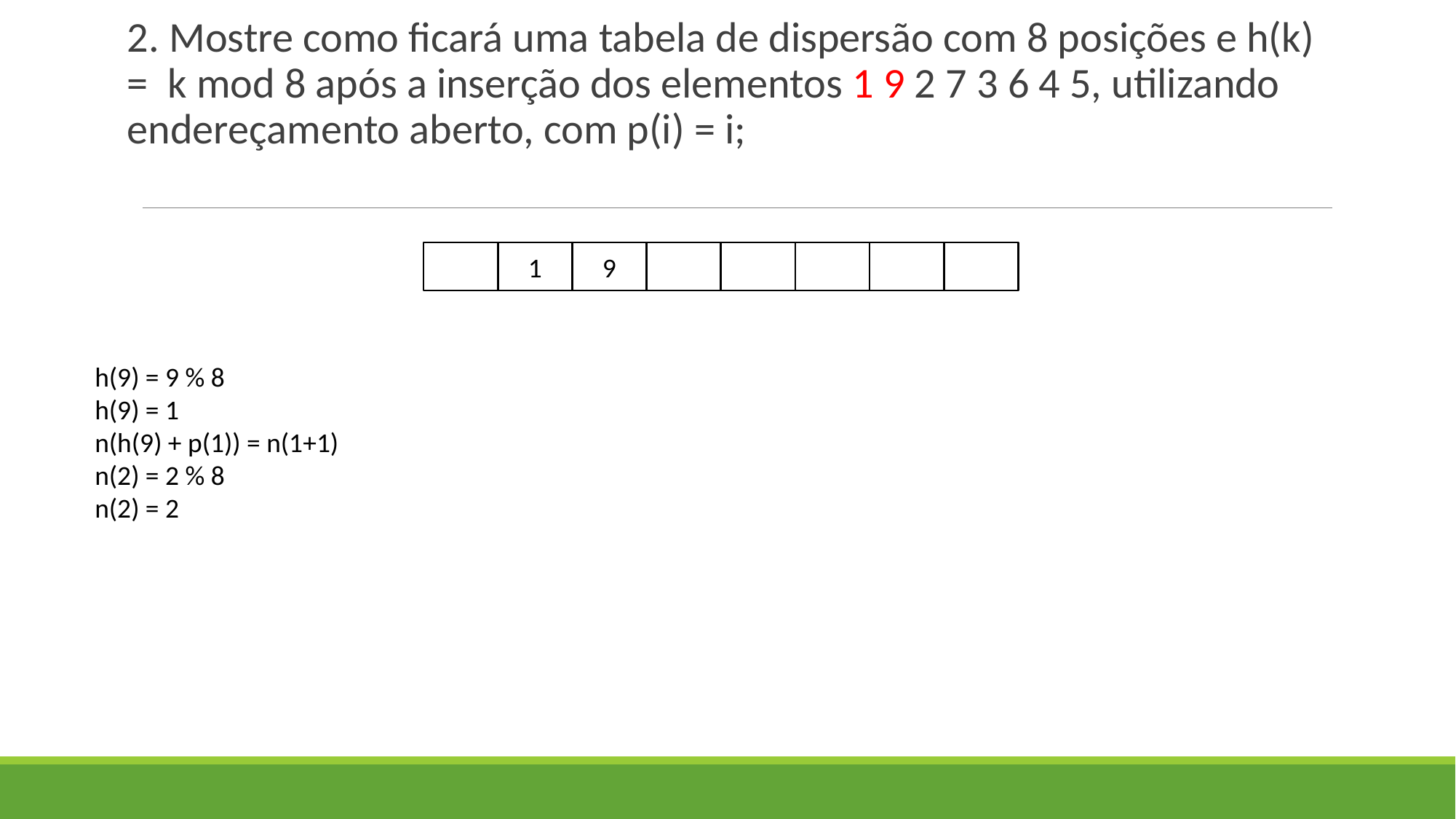

2. Mostre como ficará uma tabela de dispersão com 8 posições e h(k) =  k mod 8 após a inserção dos elementos 1 9 2 7 3 6 4 5, utilizando endereçamento aberto, com p(i) = i;

1
9

h(9) = 9 % 8
h(9) = 1
n(h(9) + p(1)) = n(1+1)
n(2) = 2 % 8
n(2) = 2